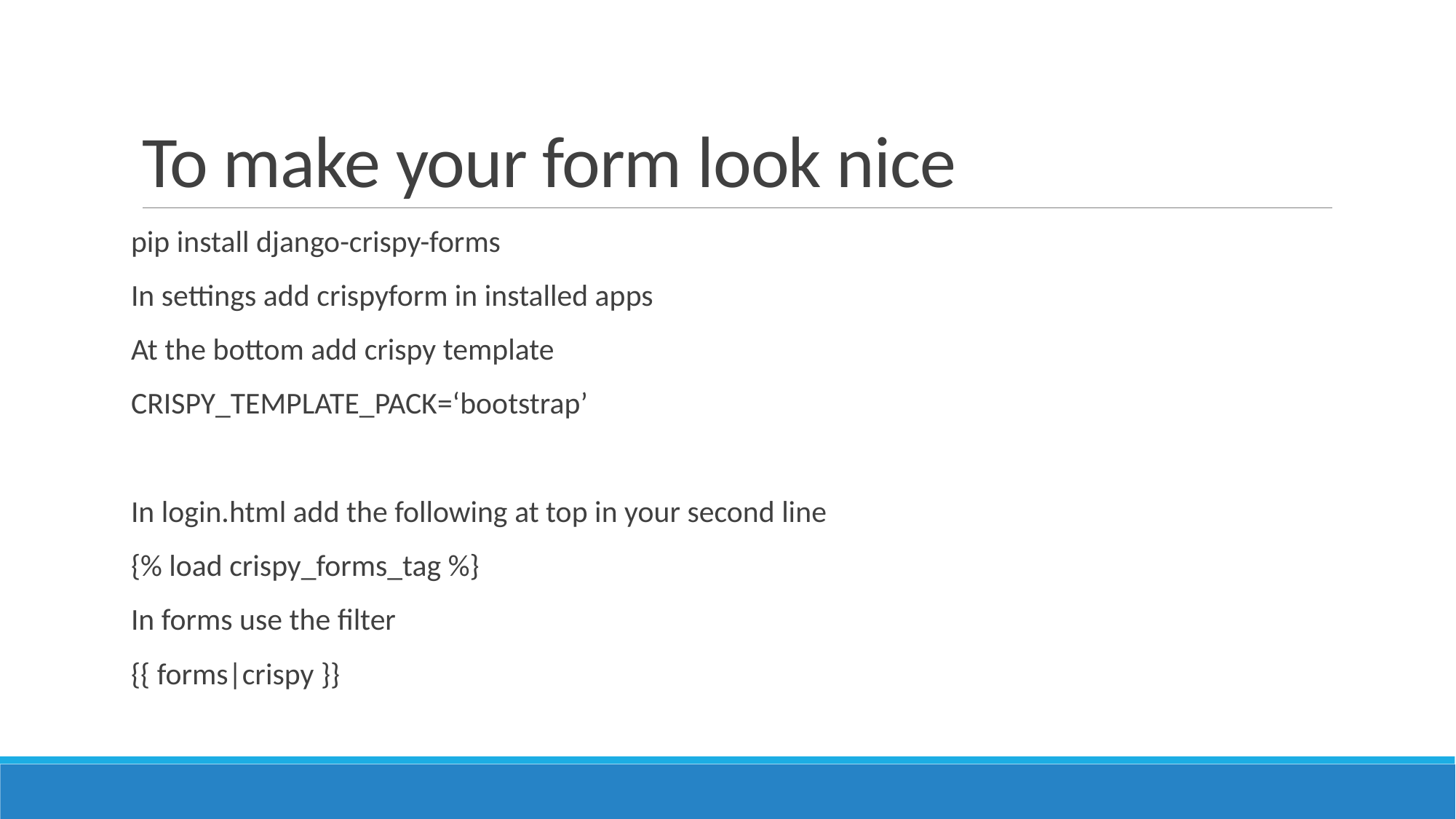

# To make your form look nice
pip install django-crispy-forms
In settings add crispyform in installed apps
At the bottom add crispy template
CRISPY_TEMPLATE_PACK=‘bootstrap’

In login.html add the following at top in your second line
{% load crispy_forms_tag %}
In forms use the filter
{{ forms|crispy }}